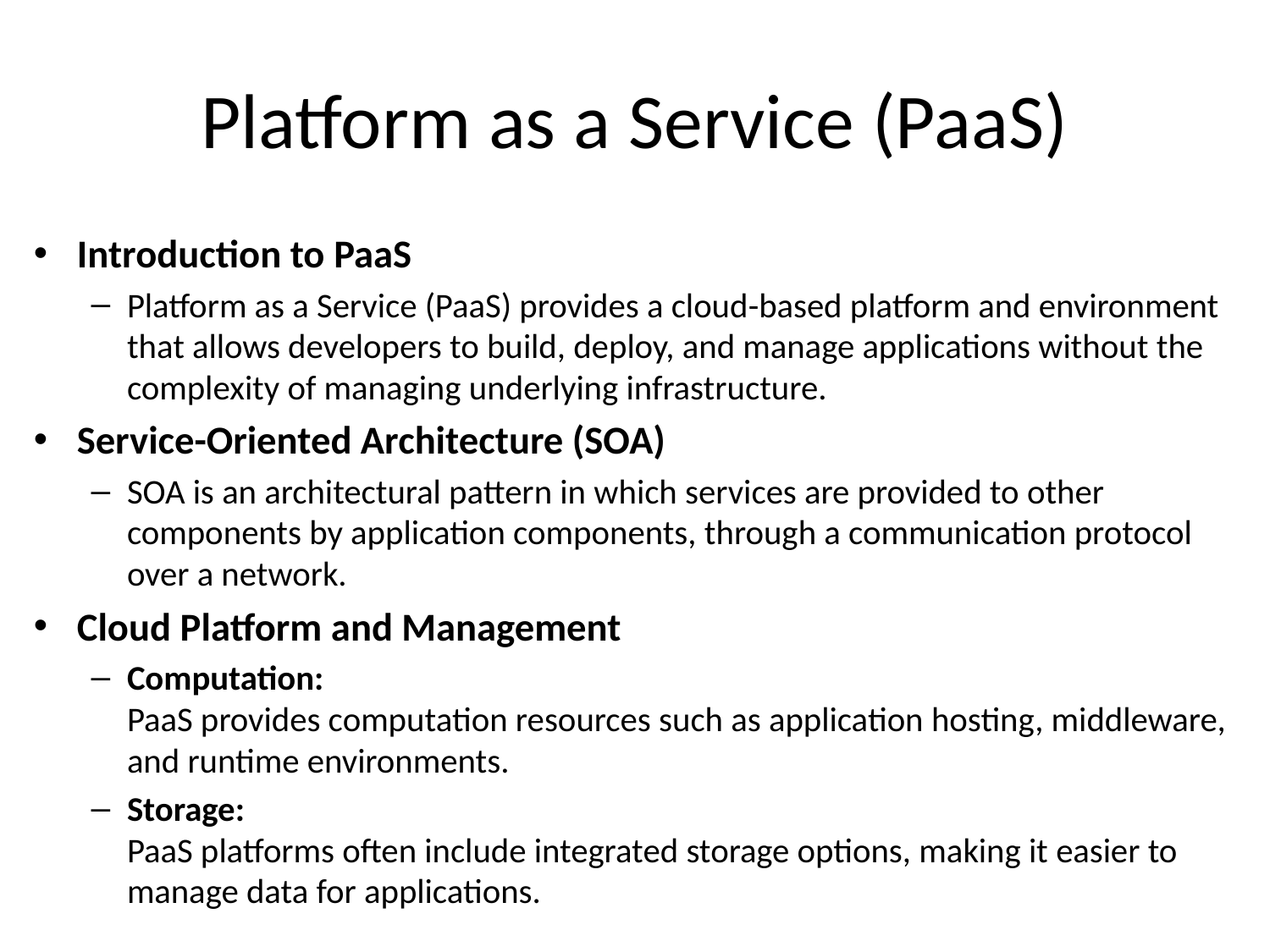

# Platform as a Service (PaaS)
Introduction to PaaS
Platform as a Service (PaaS) provides a cloud-based platform and environment that allows developers to build, deploy, and manage applications without the complexity of managing underlying infrastructure.
Service-Oriented Architecture (SOA)
SOA is an architectural pattern in which services are provided to other components by application components, through a communication protocol over a network.
Cloud Platform and Management
Computation:
PaaS provides computation resources such as application hosting, middleware, and runtime environments.
Storage:
PaaS platforms often include integrated storage options, making it easier to manage data for applications.